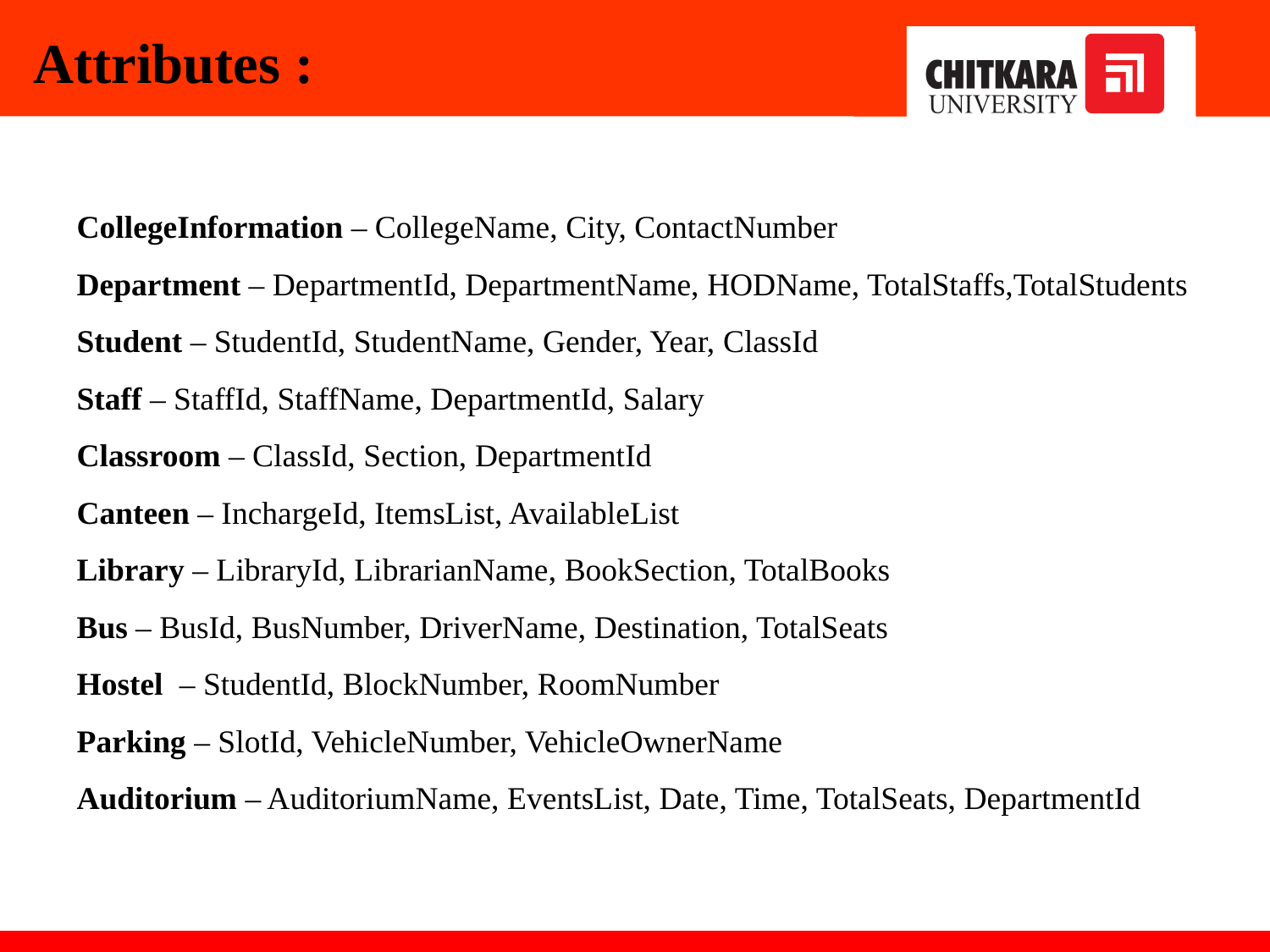

Attributes :
CollegeInformation – CollegeName, City, ContactNumber
Department – DepartmentId, DepartmentName, HODName, TotalStaffs,TotalStudents
Student – StudentId, StudentName, Gender, Year, ClassId
Staff – StaffId, StaffName, DepartmentId, Salary
Classroom – ClassId, Section, DepartmentId
Canteen – InchargeId, ItemsList, AvailableList
Library – LibraryId, LibrarianName, BookSection, TotalBooks
Bus – BusId, BusNumber, DriverName, Destination, TotalSeats
Hostel  – StudentId, BlockNumber, RoomNumber
Parking – SlotId, VehicleNumber, VehicleOwnerName
Auditorium – AuditoriumName, EventsList, Date, Time, TotalSeats, DepartmentId